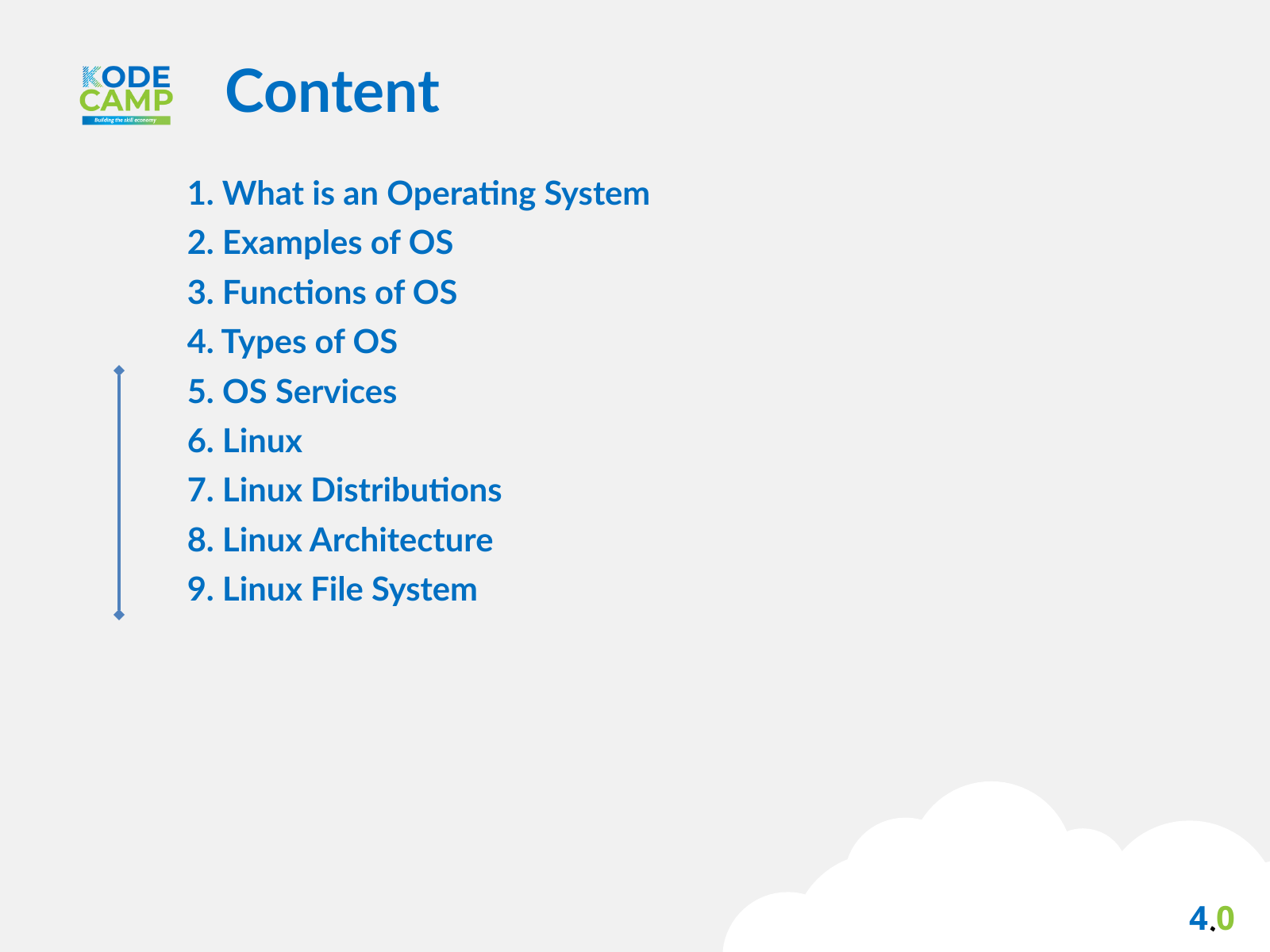

Content
1. What is an Operating System
2. Examples of OS
3. Functions of OS
4. Types of OS
5. OS Services
6. Linux
7. Linux Distributions
8. Linux Architecture
9. Linux File System
4.0